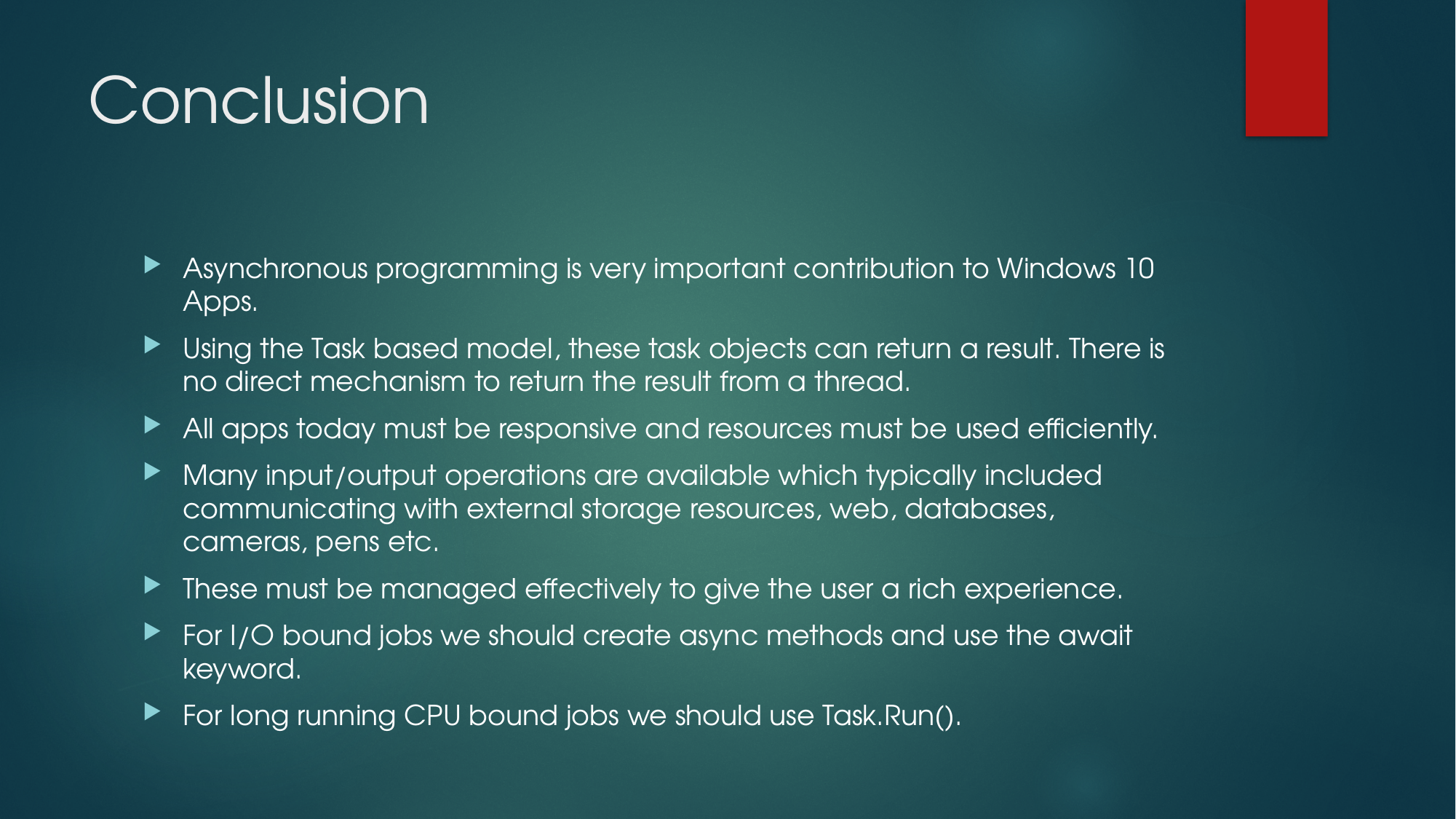

# Conclusion
Asynchronous programming is very important contribution to Windows 10 Apps.
Using the Task based model, these task objects can return a result. There is no direct mechanism to return the result from a thread.
All apps today must be responsive and resources must be used efficiently.
Many input/output operations are available which typically included communicating with external storage resources, web, databases, cameras, pens etc.
These must be managed effectively to give the user a rich experience.
For I/O bound jobs we should create async methods and use the await keyword.
For long running CPU bound jobs we should use Task.Run().